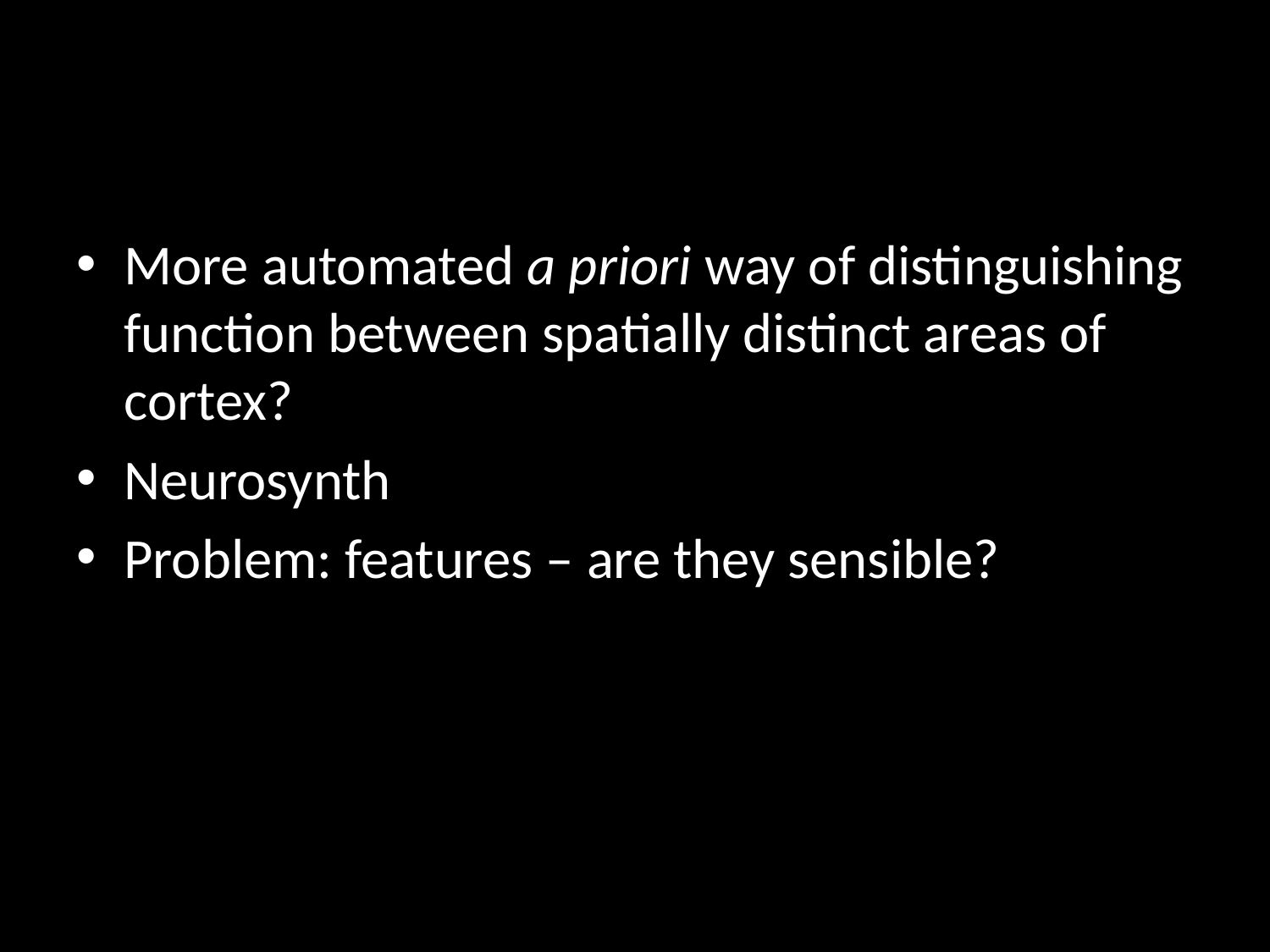

#
More automated a priori way of distinguishing function between spatially distinct areas of cortex?
Neurosynth
Problem: features – are they sensible?